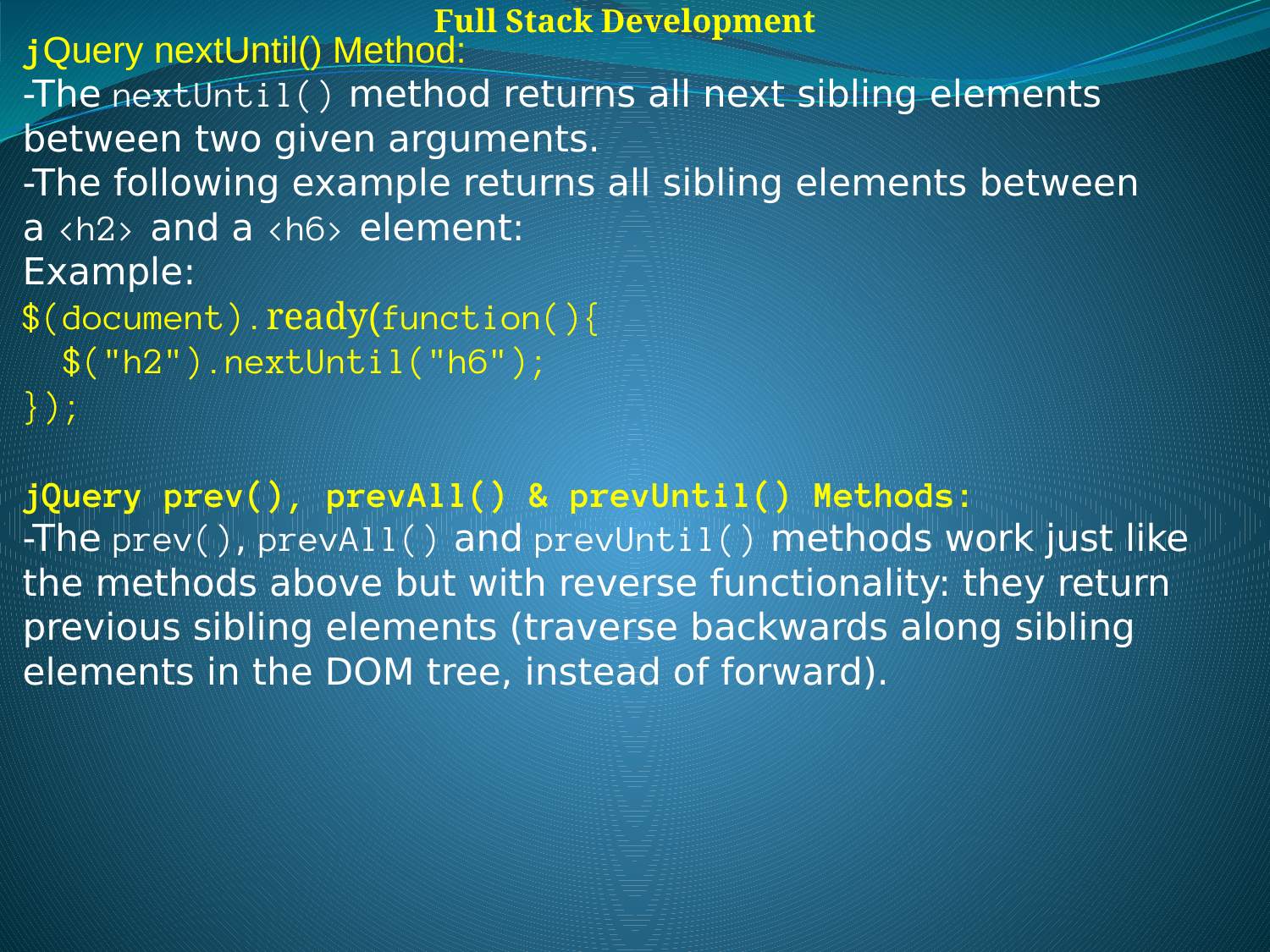

Full Stack Development

jQuery nextUntil() Method:
-The nextUntil() method returns all next sibling elements between two given arguments.
-The following example returns all sibling elements between a <h2> and a <h6> element:
Example:
$(document).ready(function(){
  $("h2").nextUntil("h6");
});

jQuery prev(), prevAll() & prevUntil() Methods:
-The prev(), prevAll() and prevUntil() methods work just like the methods above but with reverse functionality: they return previous sibling elements (traverse backwards along sibling elements in the DOM tree, instead of forward).